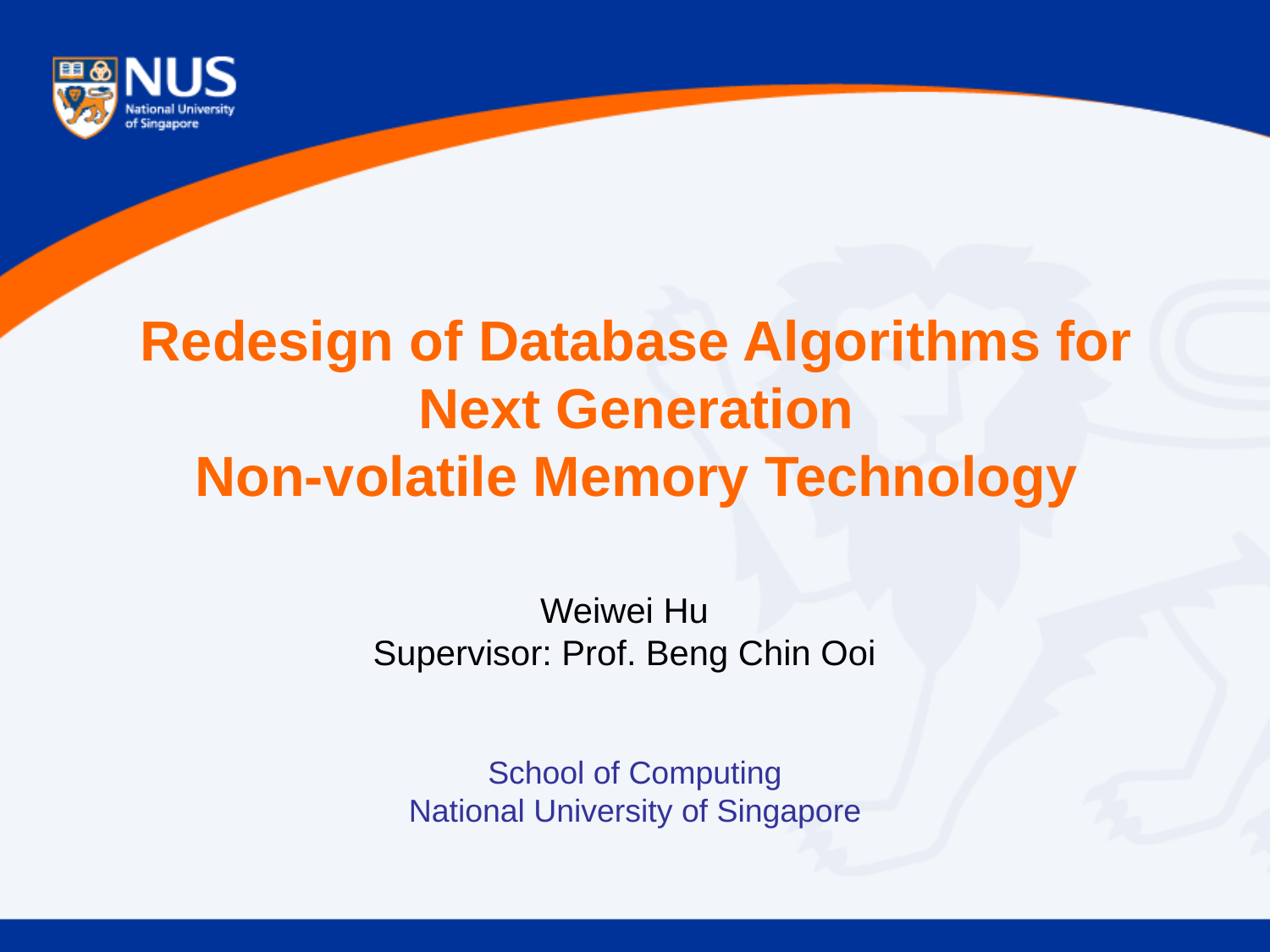

# Redesign of Database Algorithms for Next Generation Non-volatile Memory Technology
Weiwei Hu
Supervisor: Prof. Beng Chin Ooi
School of Computing
National University of Singapore